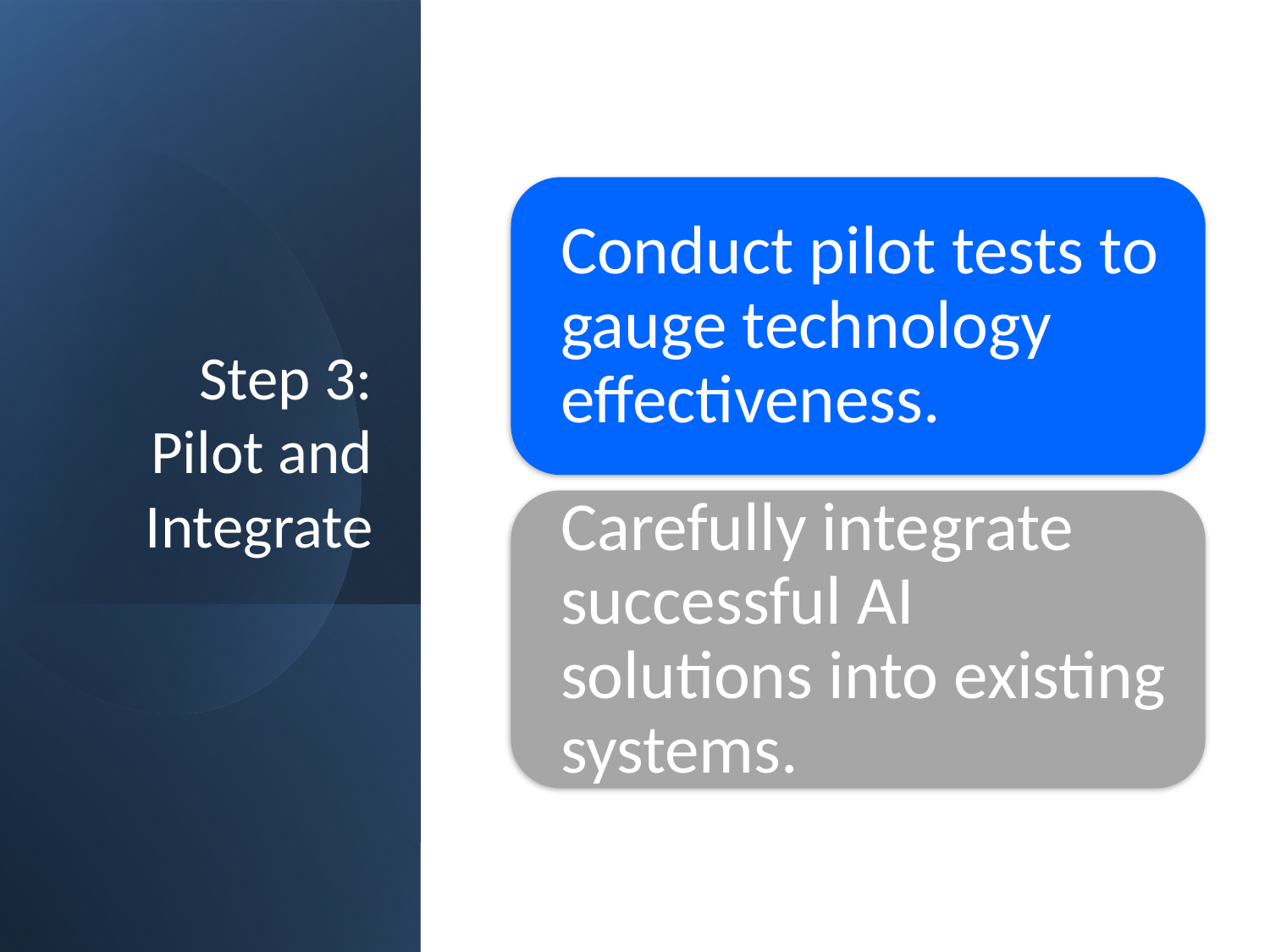

Conduct pilot tests to gauge technology effectiveness.
Carefully integrate successful AI solutions into existing systems.

# Step 3: Pilot and Integrate